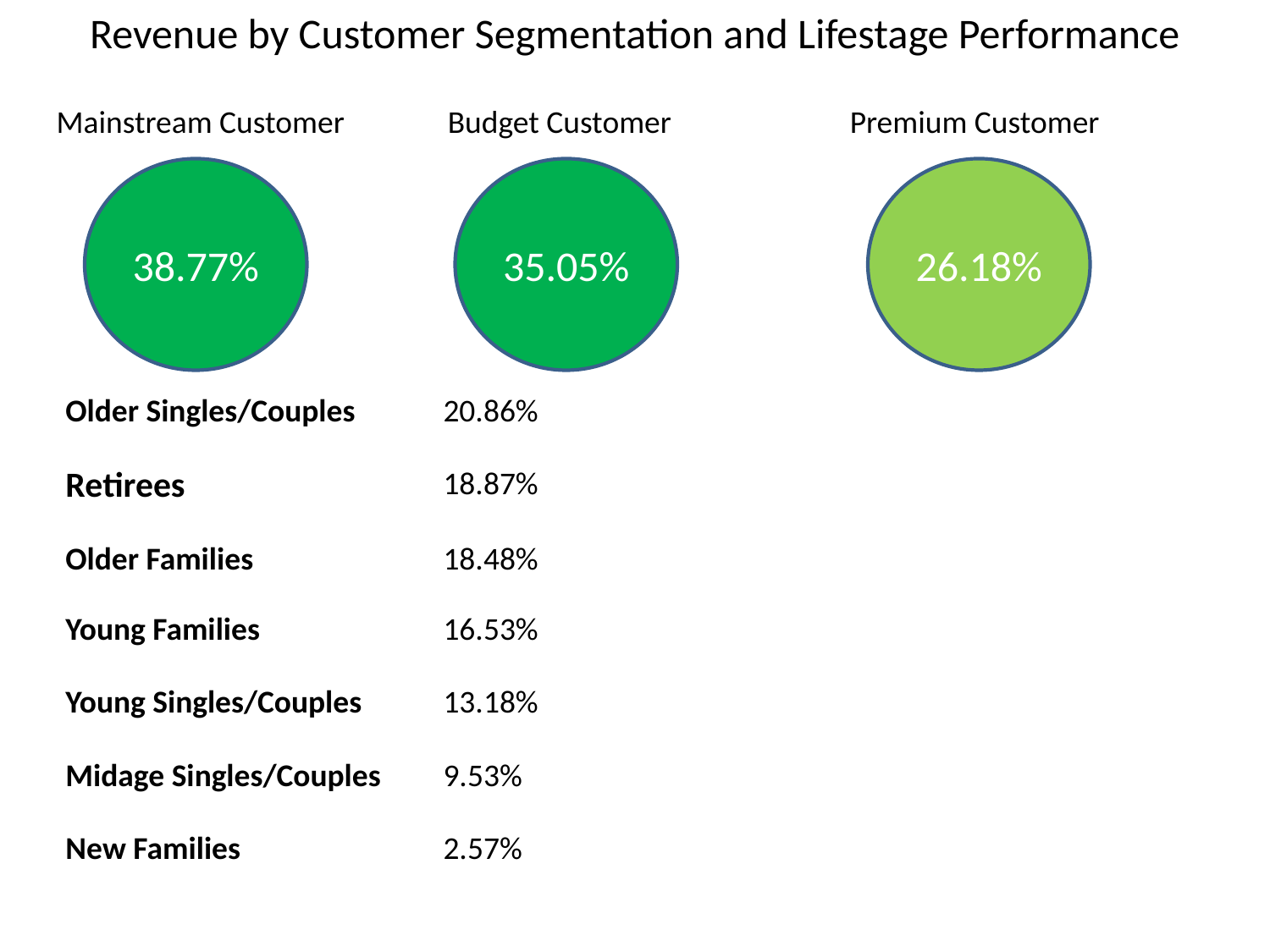

Revenue by Customer Segmentation and Lifestage Performance
Mainstream Customer
Budget Customer
Premium Customer
38.77%
35.05%
26.18%
| Older Singles/Couples | 20.86% |
| --- | --- |
| Retirees | 18.87% |
| Older Families | 18.48% |
| Young Families | 16.53% |
| Young Singles/Couples | 13.18% |
| Midage Singles/Couples | 9.53% |
| New Families | 2.57% |